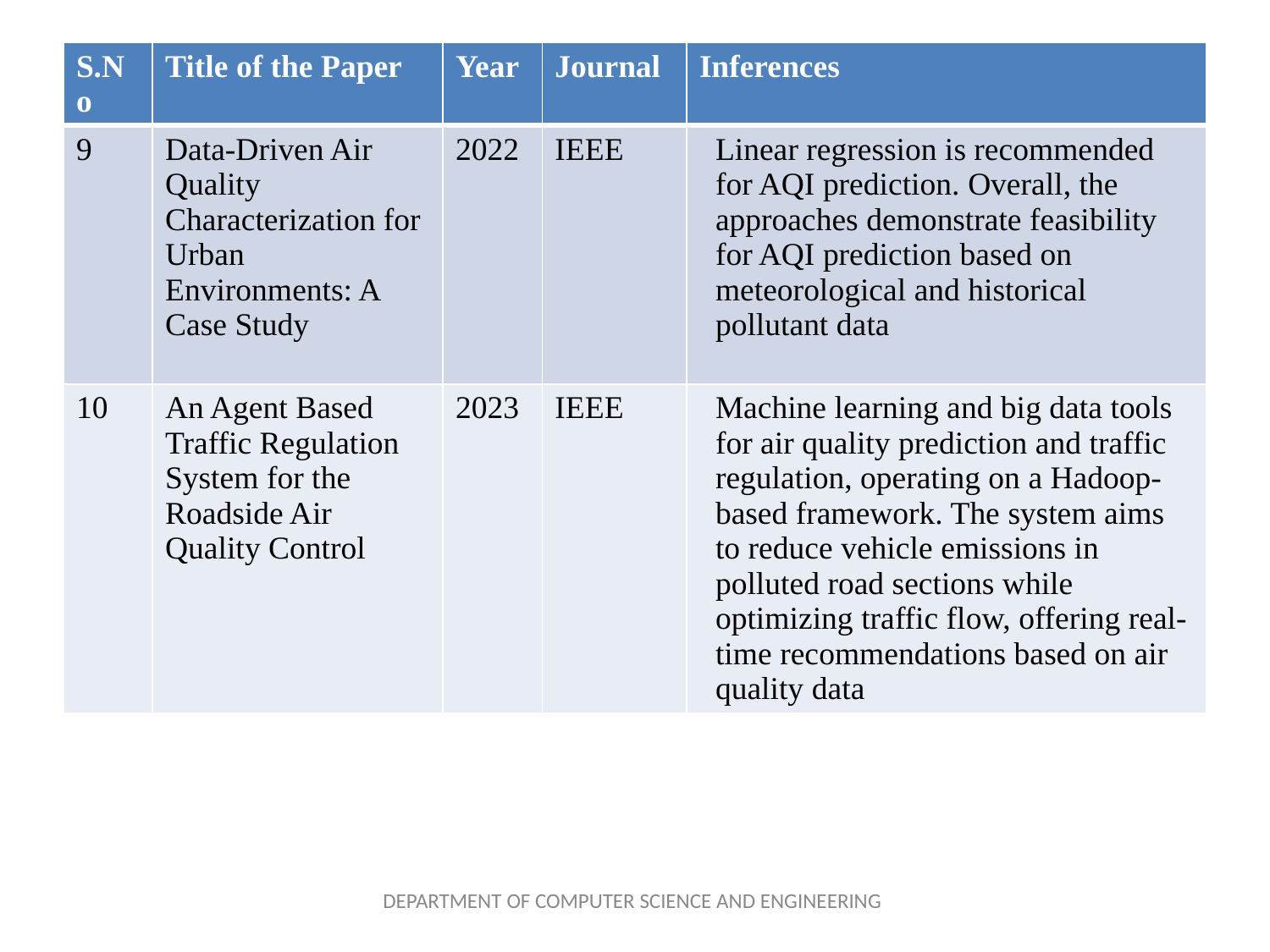

#
| S.No | Title of the Paper | Year | Journal | Inferences |
| --- | --- | --- | --- | --- |
| 9 | Data-Driven Air Quality Characterization for Urban Environments: A Case Study | 2022 | IEEE | Linear regression is recommended for AQI prediction. Overall, the approaches demonstrate feasibility for AQI prediction based on meteorological and historical pollutant data |
| 10 | An Agent Based Traffic Regulation System for the Roadside Air Quality Control | 2023 | IEEE | Machine learning and big data tools for air quality prediction and traffic regulation, operating on a Hadoop-based framework. The system aims to reduce vehicle emissions in polluted road sections while optimizing traffic flow, offering real-time recommendations based on air quality data |
DEPARTMENT OF COMPUTER SCIENCE AND ENGINEERING